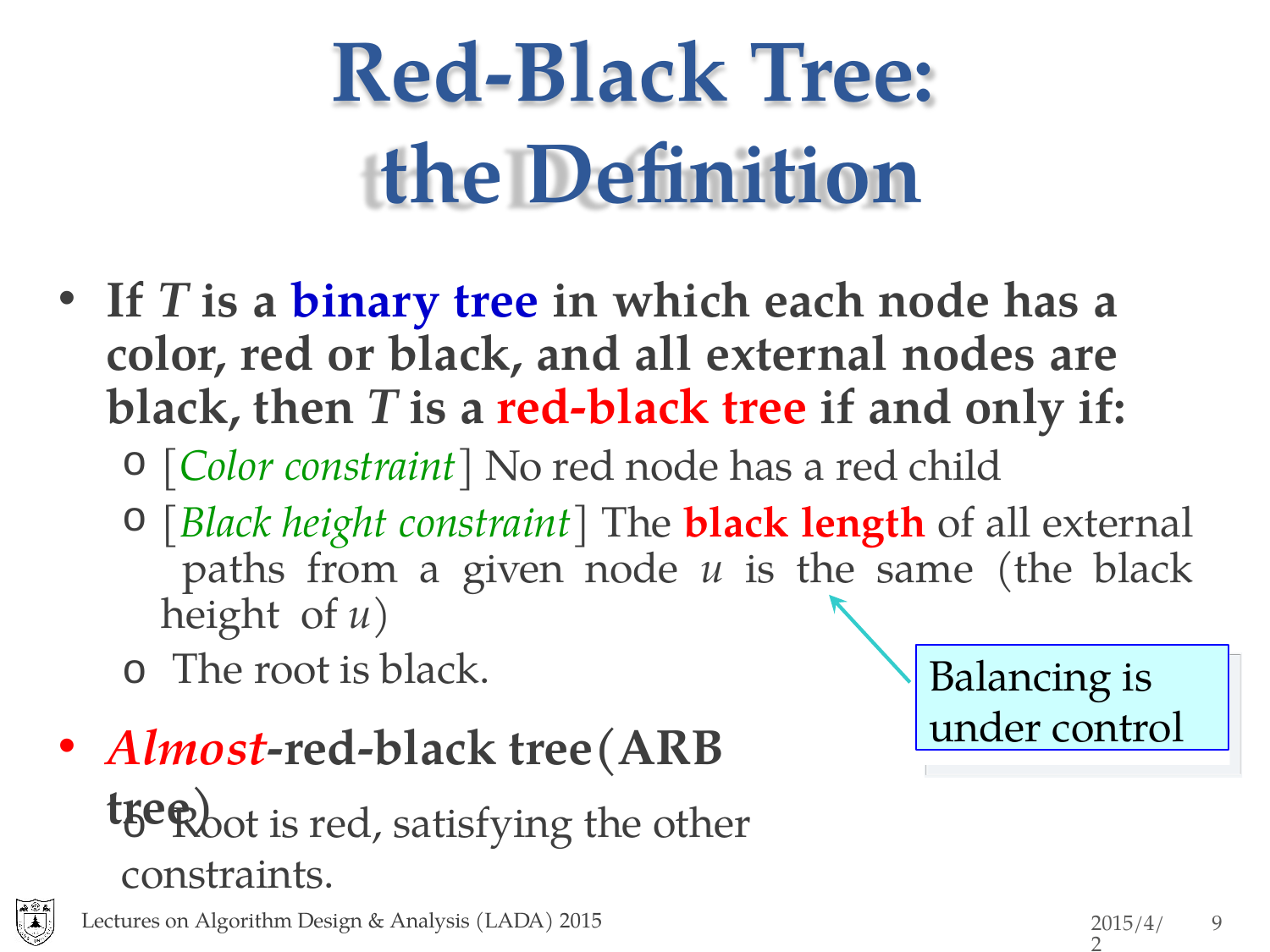

# Red-Black Tree:  the Definition

If T is a binary tree in which each node has a  color, red or black, and all external nodes are  black, then T is a red-black tree if and only if:
[Color constraint] No red node has a red child
[Black height constraint] The black length of all external  paths from a given node u is the same (the black height  of u)

o The root is black.
Almost-red-black tree(ARB tree)
Balancing is  under control

o Root is red, satisfying the other constraints.
Lectures on Algorithm Design & Analysis (LADA) 2015
9
2015/4/2